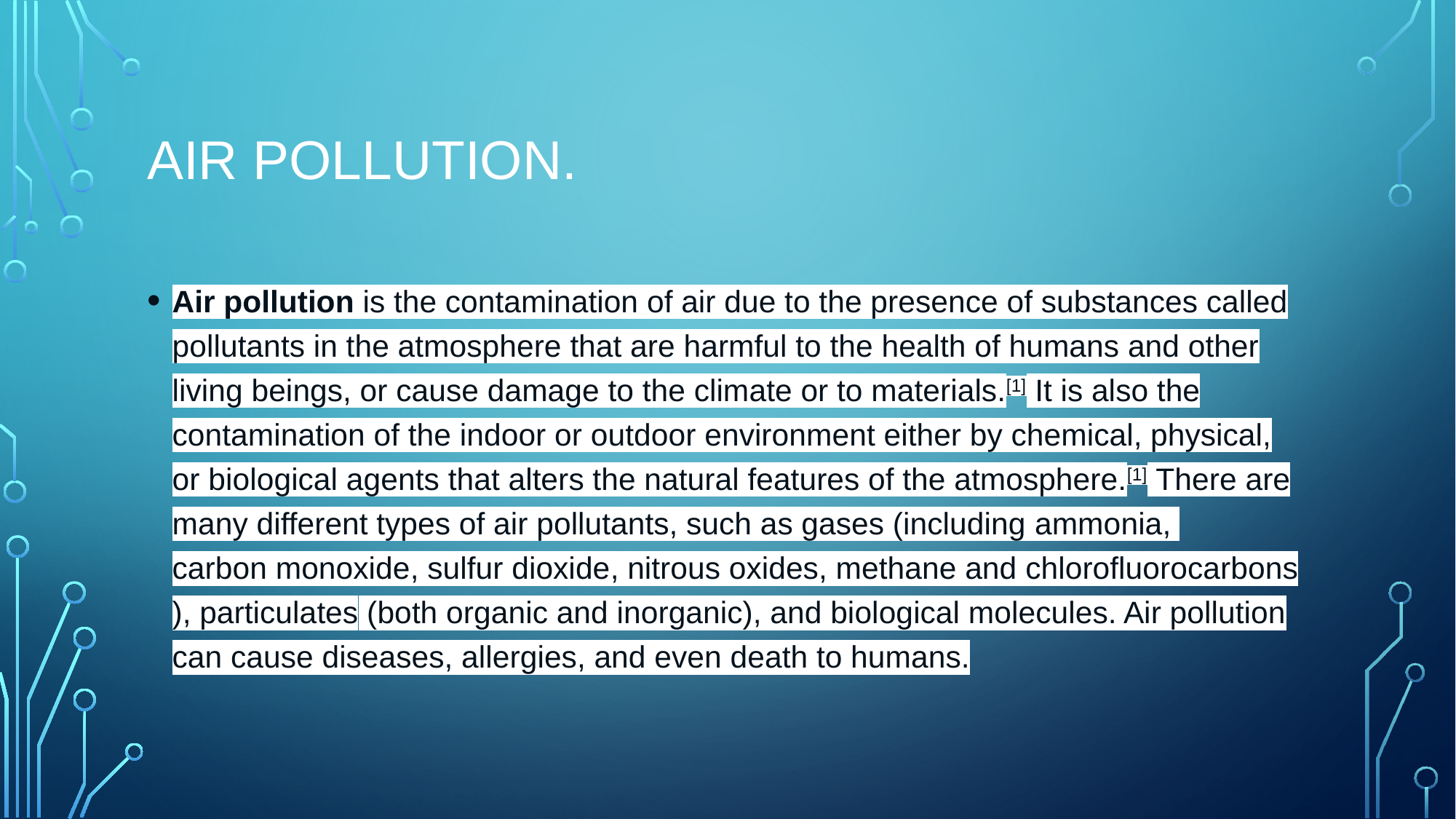

# Air Pollution.
Air pollution is the contamination of air due to the presence of substances called pollutants in the atmosphere that are harmful to the health of humans and other living beings, or cause damage to the climate or to materials.[1] It is also the contamination of the indoor or outdoor environment either by chemical, physical, or biological agents that alters the natural features of the atmosphere.[1] There are many different types of air pollutants, such as gases (including ammonia, carbon monoxide, sulfur dioxide, nitrous oxides, methane and chlorofluorocarbons), particulates (both organic and inorganic), and biological molecules. Air pollution can cause diseases, allergies, and even death to humans.